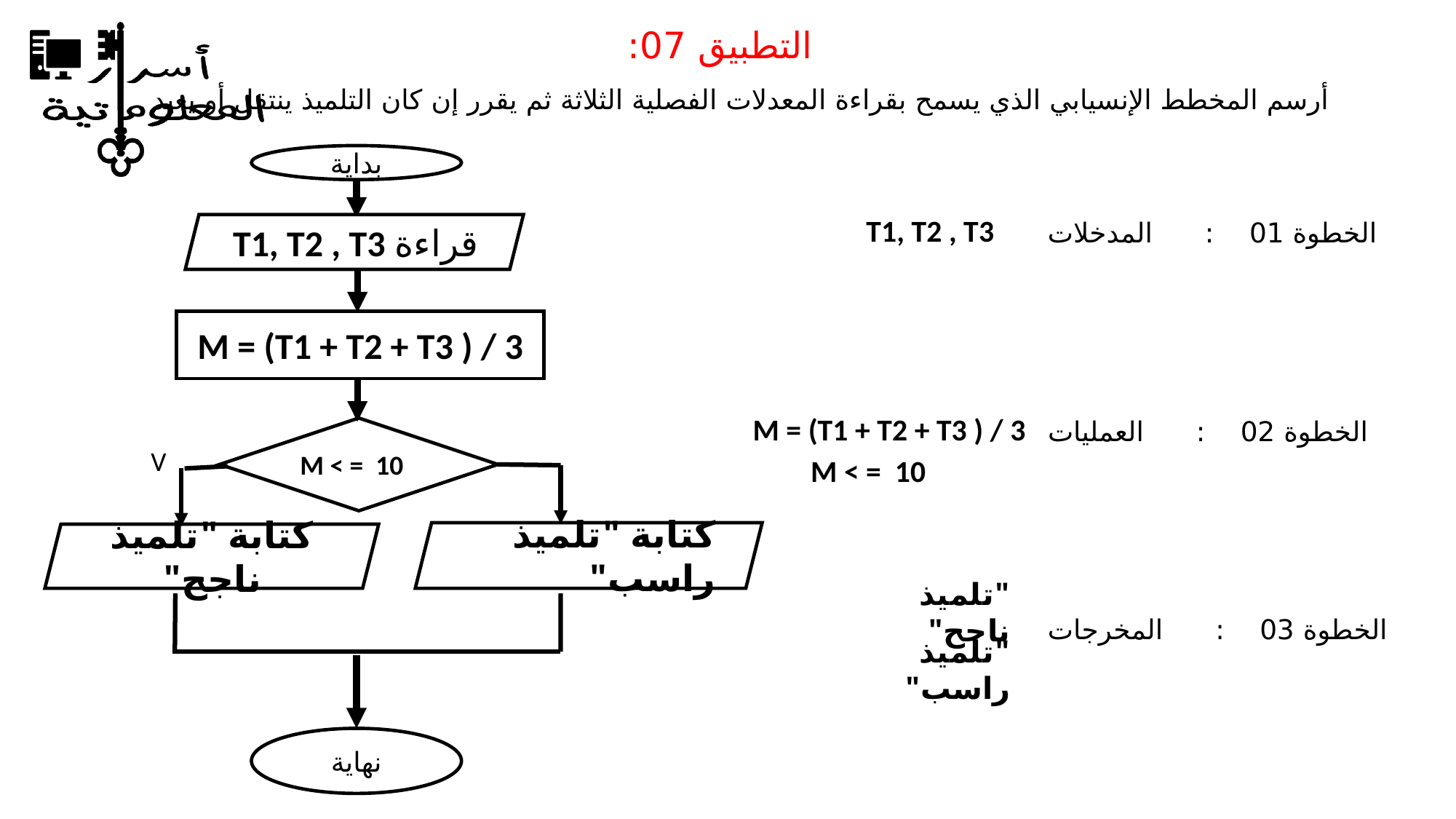

التطبيق 07:
 أرسم المخطط الإنسيابي الذي يسمح بقراءة المعدلات الفصلية الثلاثة ثم يقرر إن كان التلميذ ينتقل أو يعيد
بداية
T1, T2 , T3
الخطوة 01    :      المدخلات
قراءة T1, T2 , T3
M = (T1 + T2 + T3 ) / 3
M = (T1 + T2 + T3 ) / 3
الخطوة 02    :      العمليات
M < =  10
V
M < =  10
كتابة "تلميذ راسب"
كتابة "تلميذ ناجح"
"تلميذ ناجح"
الخطوة 03    :      المخرجات
"تلميذ راسب"
نهاية